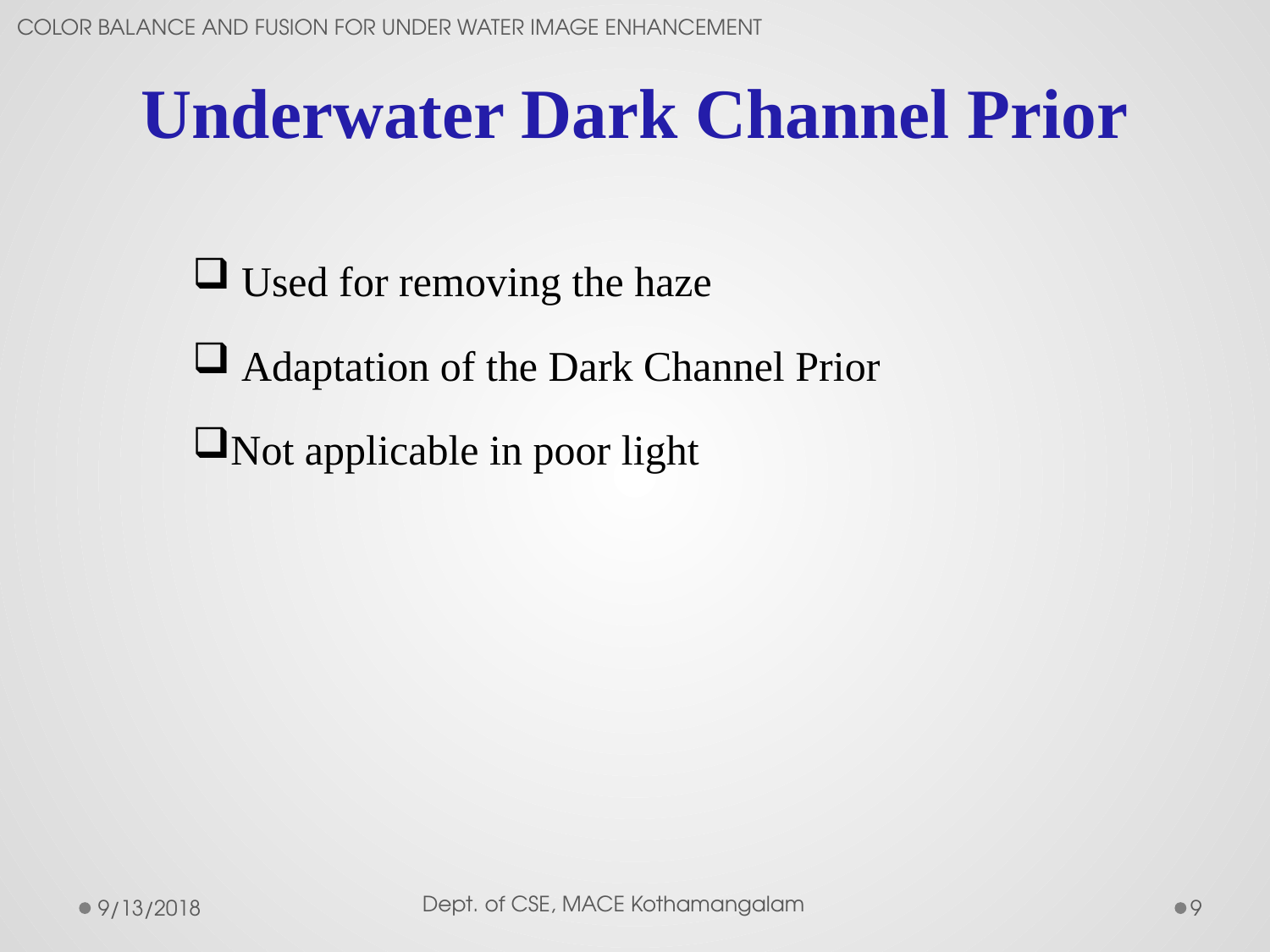

COLOR BALANCE AND FUSION FOR UNDER WATER IMAGE ENHANCEMENT
# Underwater Dark Channel Prior
 Used for removing the haze
 Adaptation of the Dark Channel Prior
Not applicable in poor light

 Dept. of CSE, MACE Kothamangalam
9/13/2018
9